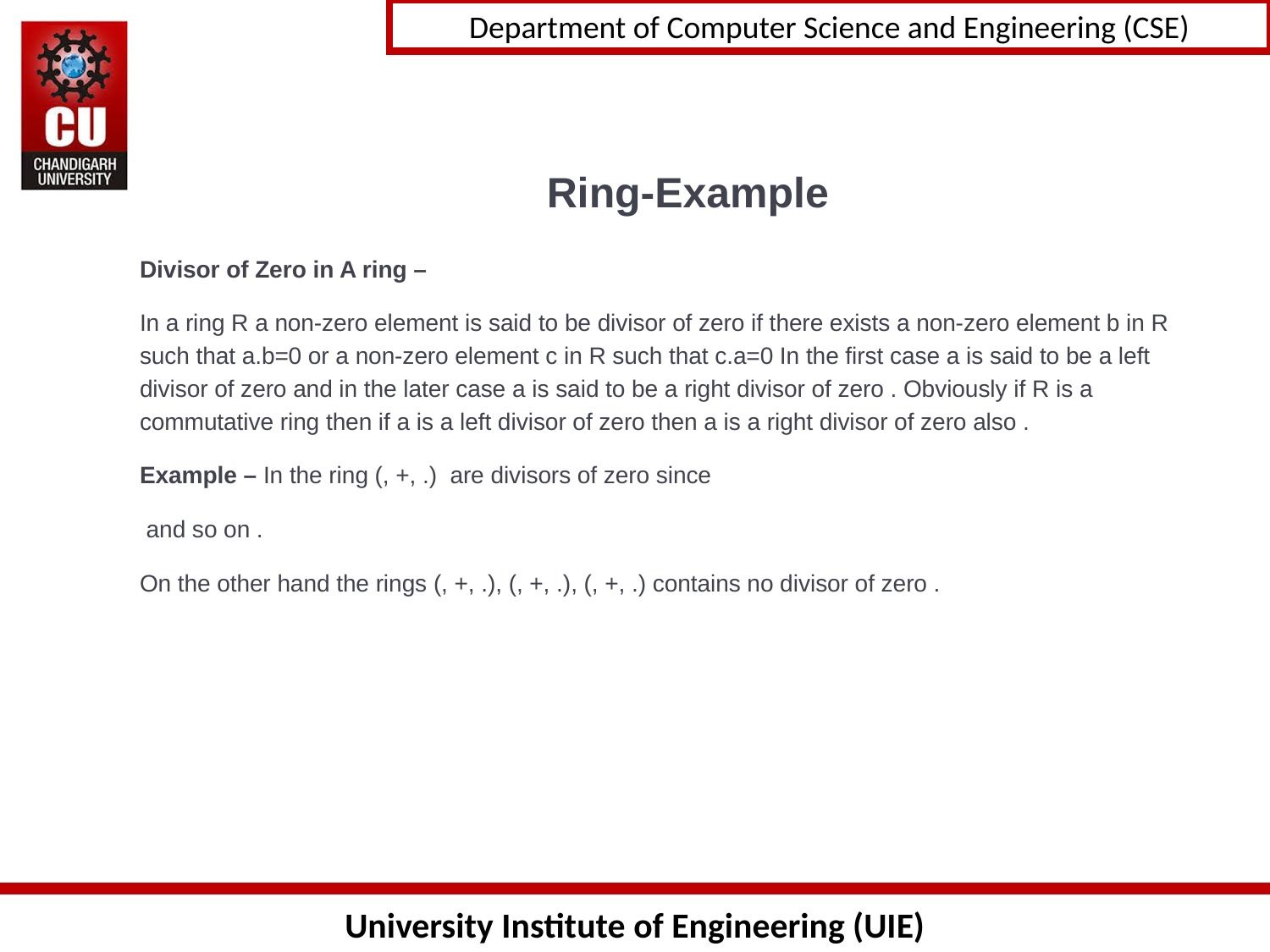

# Ring-Example
Divisor of Zero in A ring –
In a ring R a non-zero element is said to be divisor of zero if there exists a non-zero element b in R such that a.b=0 or a non-zero element c in R such that c.a=0 In the first case a is said to be a left divisor of zero and in the later case a is said to be a right divisor of zero . Obviously if R is a commutative ring then if a is a left divisor of zero then a is a right divisor of zero also .
Example – In the ring (, +, .)  are divisors of zero since
 and so on .
On the other hand the rings (, +, .), (, +, .), (, +, .) contains no divisor of zero .